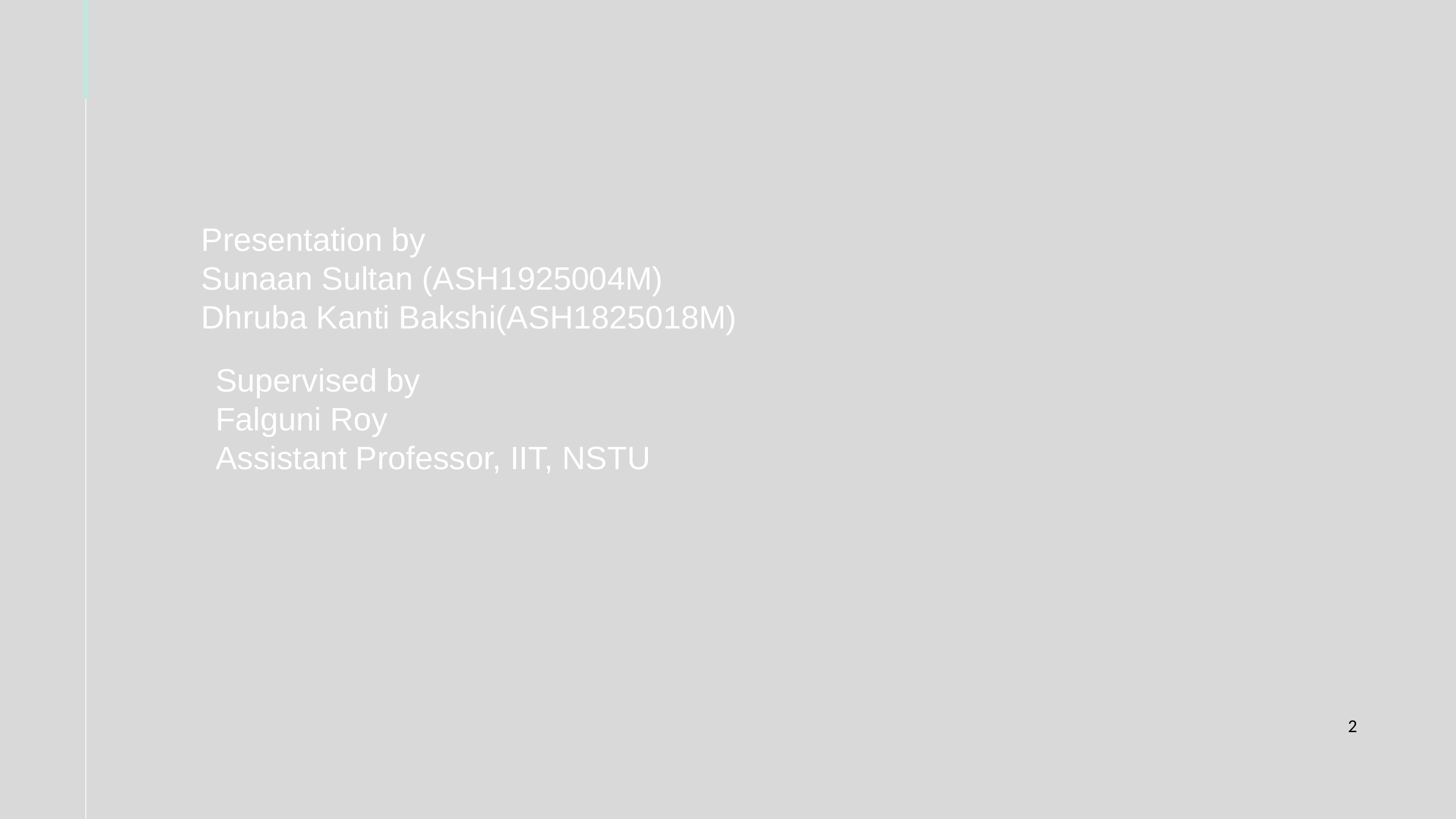

Presentation by
Sunaan Sultan (ASH1925004M)
Dhruba Kanti Bakshi(ASH1825018M)
Supervised by
Falguni Roy
Assistant Professor, IIT, NSTU
2